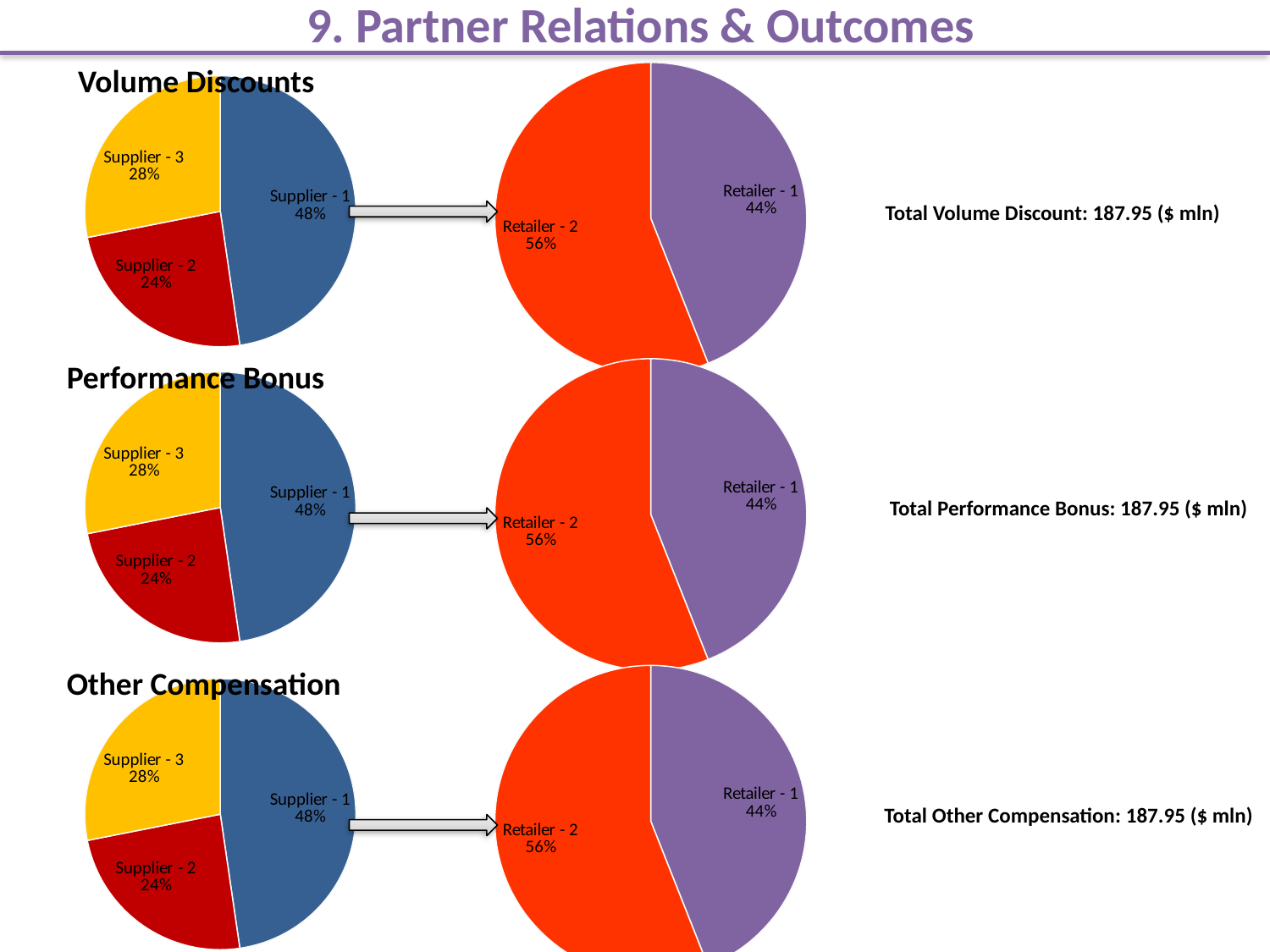

9. Partner Relations & Outcomes
Volume Discounts

### Chart

| Category |  |
|---|---|
| Supplier - 1 | 20.7 |
| Supplier - 2 | 10.5 |
| Supplier - 3 | 12.2 |

### Chart

| Category | Discount Value ($mln) |
|---|---|
| Retailer - 1 | 19.1 |
| Retailer - 2 | 24.299999999999986 |
Total Volume Discount: 187.95 ($ mln)

Performance Bonus

### Chart

| Category |  |
|---|---|
| Supplier - 1 | 20.7 |
| Supplier - 2 | 10.5 |
| Supplier - 3 | 12.2 |

### Chart

| Category | Discount Value ($mln) |
|---|---|
| Retailer - 1 | 19.1 |
| Retailer - 2 | 24.299999999999986 |
Total Performance Bonus: 187.95 ($ mln)

Other Compensation

### Chart

| Category |  |
|---|---|
| Supplier - 1 | 20.7 |
| Supplier - 2 | 10.5 |
| Supplier - 3 | 12.2 |

### Chart

| Category | Discount Value ($mln) |
|---|---|
| Retailer - 1 | 19.1 |
| Retailer - 2 | 24.299999999999986 |
Total Other Compensation: 187.95 ($ mln)